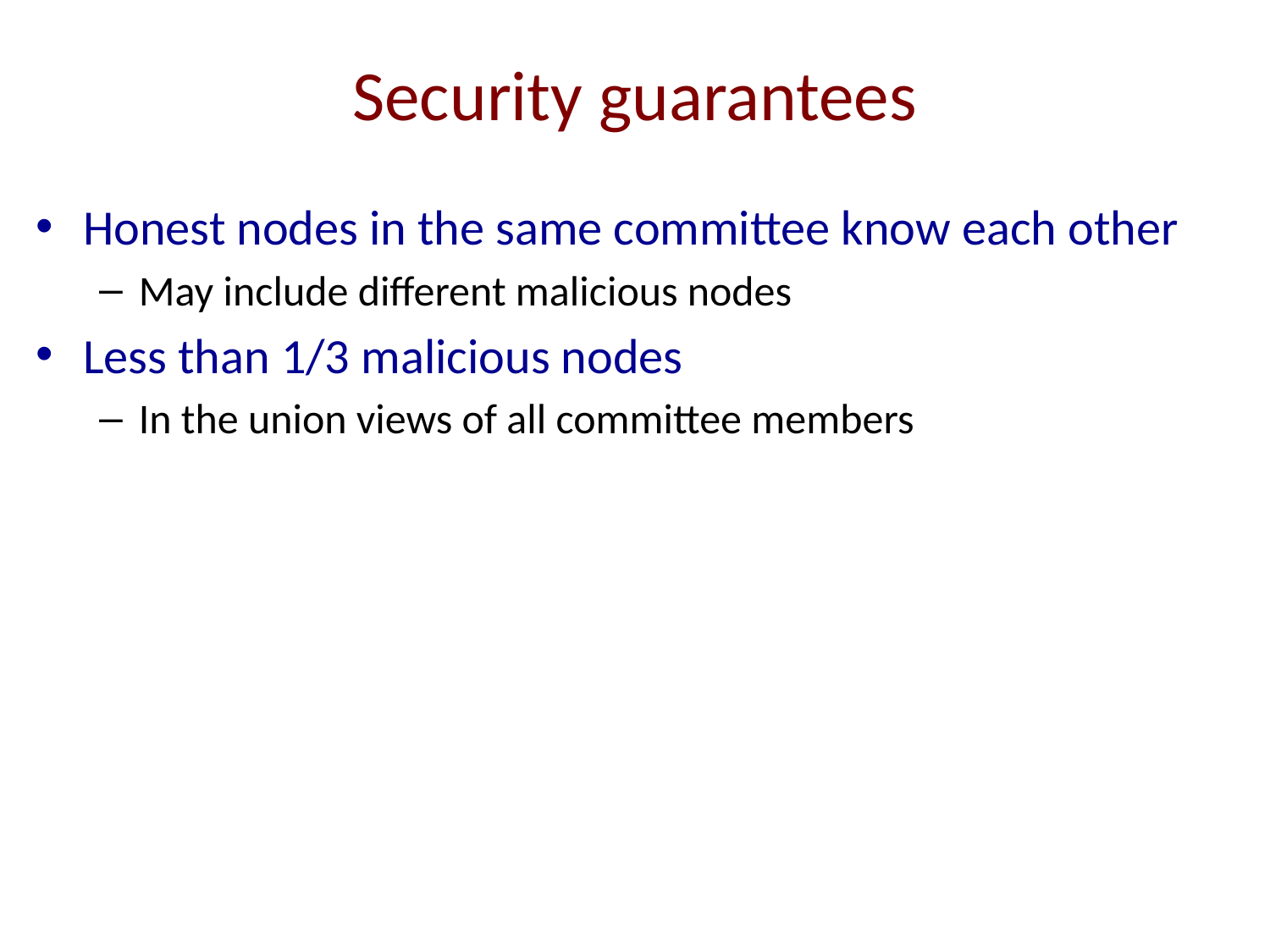

# Security guarantees
Honest nodes in the same committee know each other
May include different malicious nodes
Less than 1/3 malicious nodes
In the union views of all committee members